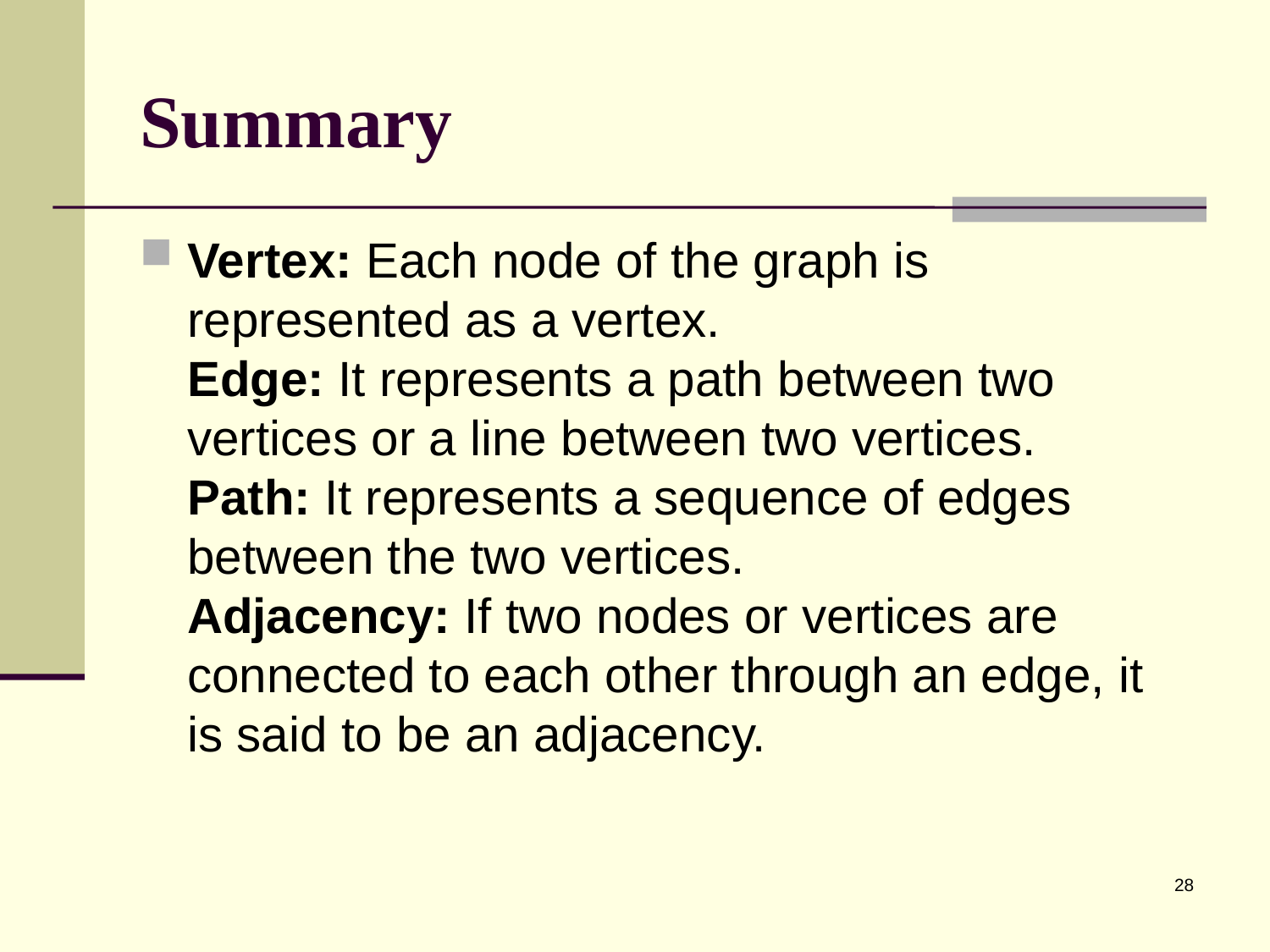

# Summary
Vertex: Each node of the graph is represented as a vertex.
Edge: It represents a path between two vertices or a line between two vertices.
Path: It represents a sequence of edges between the two vertices.
Adjacency: If two nodes or vertices are connected to each other through an edge, it is said to be an adjacency.
28